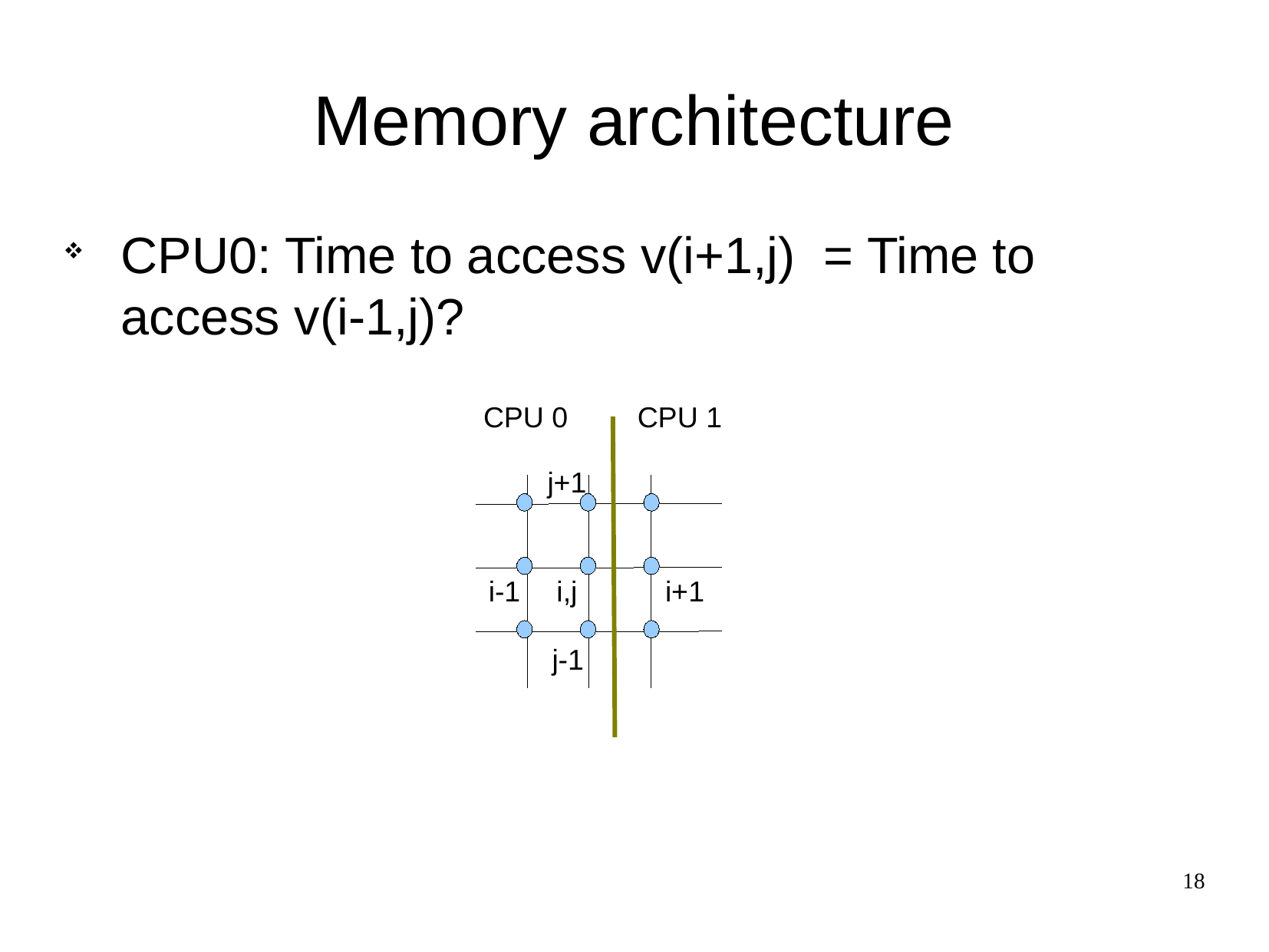

Memory architecture
CPU0: Time to access v(i+1,j)  = Time to access v(i-1,j)?
CPU 0
CPU 1

j+1

i-1
i,j

i+1

j-1
18